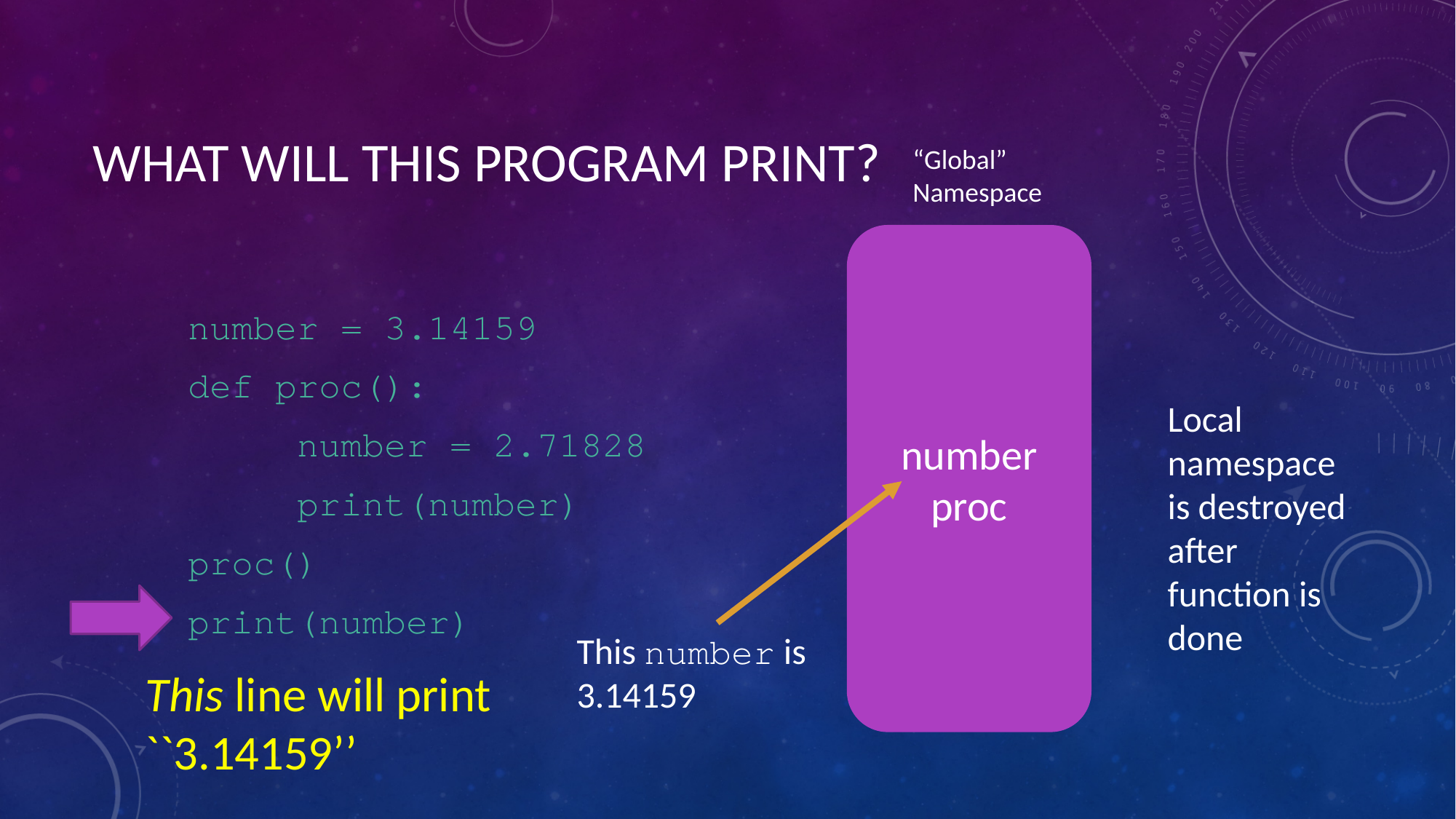

# WHAT WILL THIS PROGRAM PRINT?
“Global” Namespace
number
proc
number = 3.14159
def proc():
	number = 2.71828
	print(number)
proc()
print(number)
Local namespace is destroyed after function is done

This number is 3.14159
This line will print ``3.14159’’